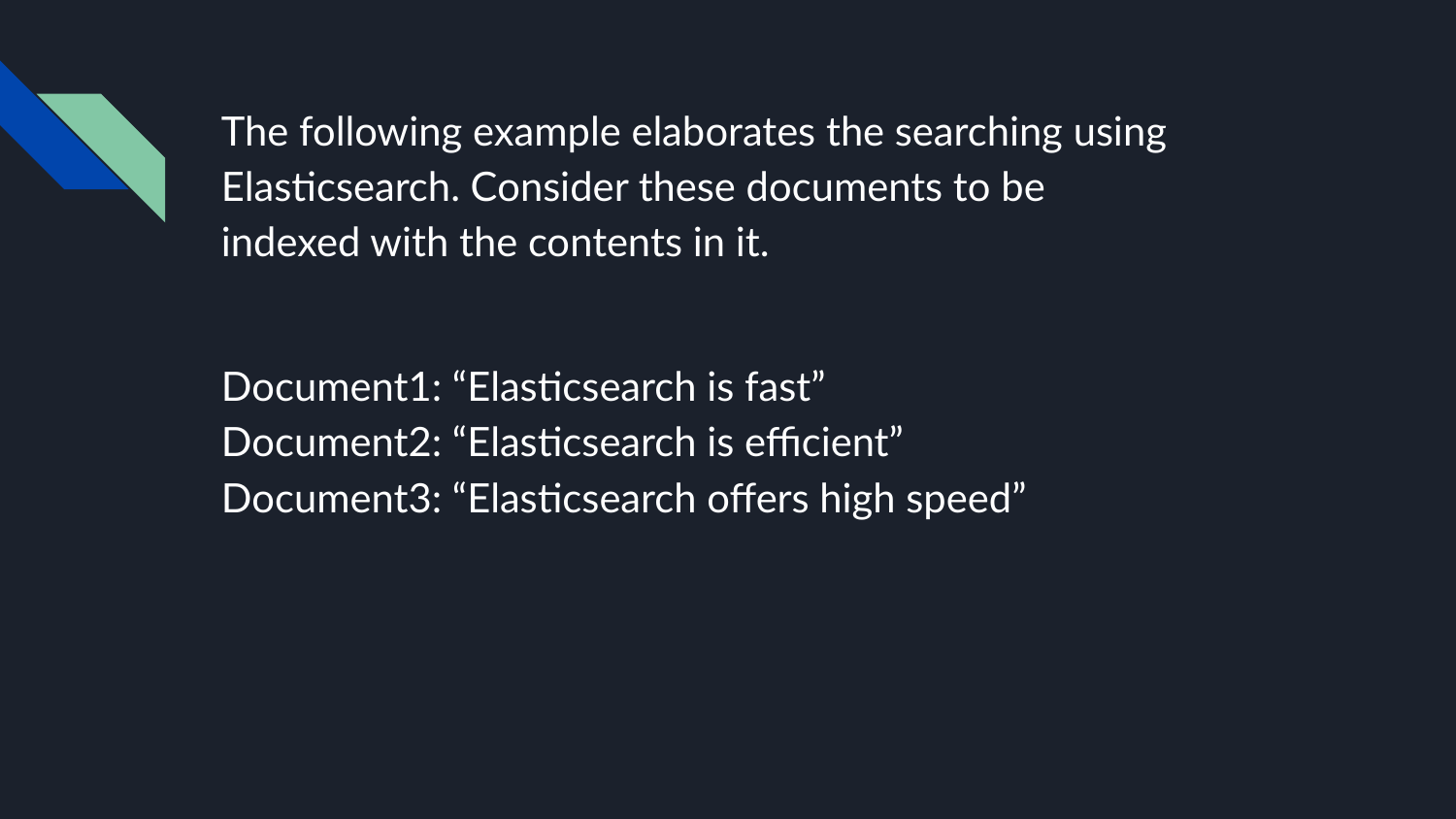

The following example elaborates the searching using Elasticsearch. Consider these documents to be
indexed with the contents in it.
Document1: “Elasticsearch is fast”
Document2: “Elasticsearch is efficient”
Document3: “Elasticsearch offers high speed”